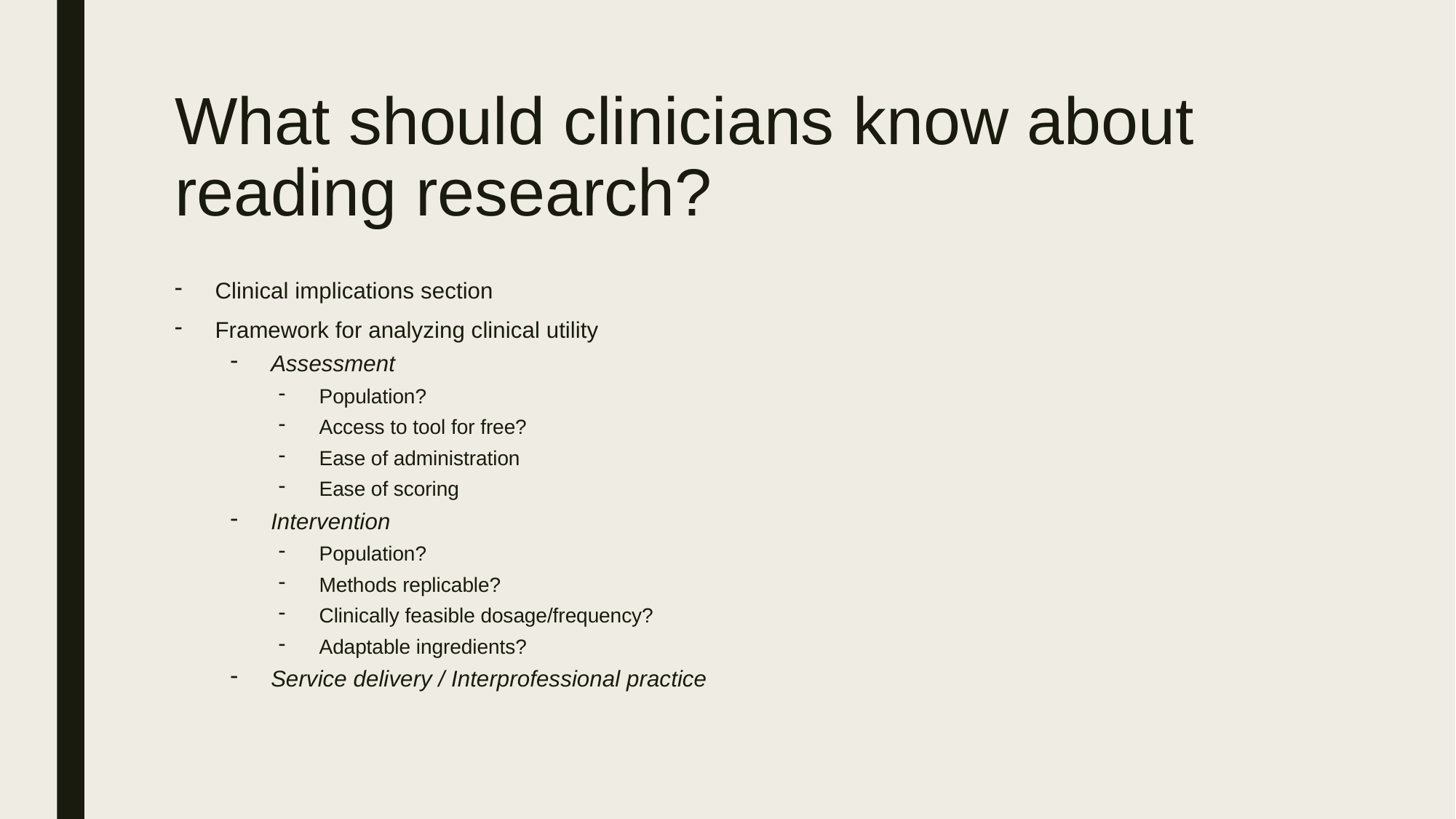

# What should clinicians know about reading research?
Clinical implications section
Framework for analyzing clinical utility
Assessment
Population?
Access to tool for free?
Ease of administration
Ease of scoring
Intervention
Population?
Methods replicable?
Clinically feasible dosage/frequency?
Adaptable ingredients?
Service delivery / Interprofessional practice